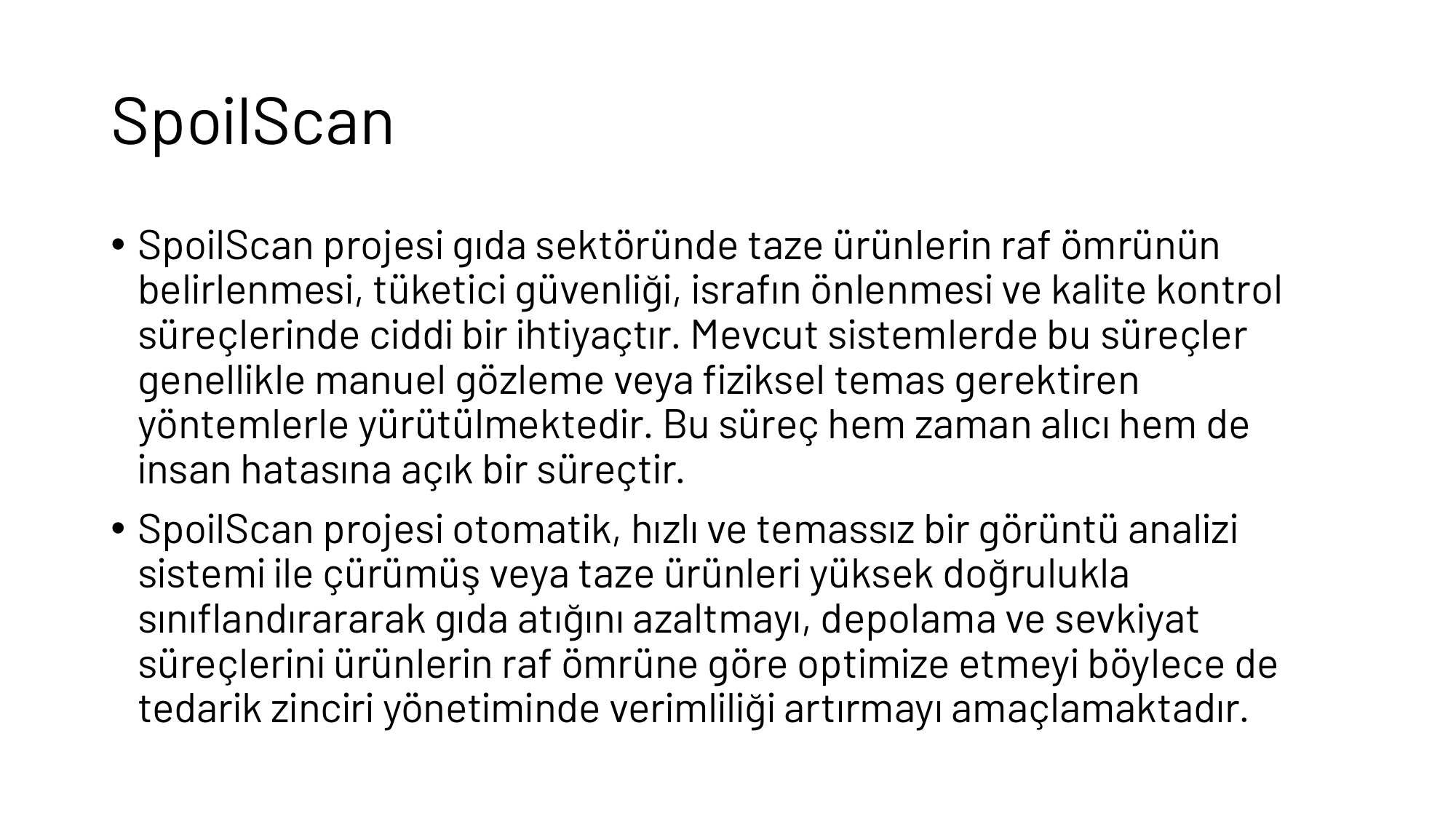

# SpoilScan
SpoilScan projesi gıda sektöründe taze ürünlerin raf ömrünün belirlenmesi, tüketici güvenliği, israfın önlenmesi ve kalite kontrol süreçlerinde ciddi bir ihtiyaçtır. Mevcut sistemlerde bu süreçler genellikle manuel gözleme veya fiziksel temas gerektiren yöntemlerle yürütülmektedir. Bu süreç hem zaman alıcı hem de insan hatasına açık bir süreçtir.
SpoilScan projesi otomatik, hızlı ve temassız bir görüntü analizi sistemi ile çürümüş veya taze ürünleri yüksek doğrulukla sınıflandırararak gıda atığını azaltmayı, depolama ve sevkiyat süreçlerini ürünlerin raf ömrüne göre optimize etmeyi böylece de tedarik zinciri yönetiminde verimliliği artırmayı amaçlamaktadır.